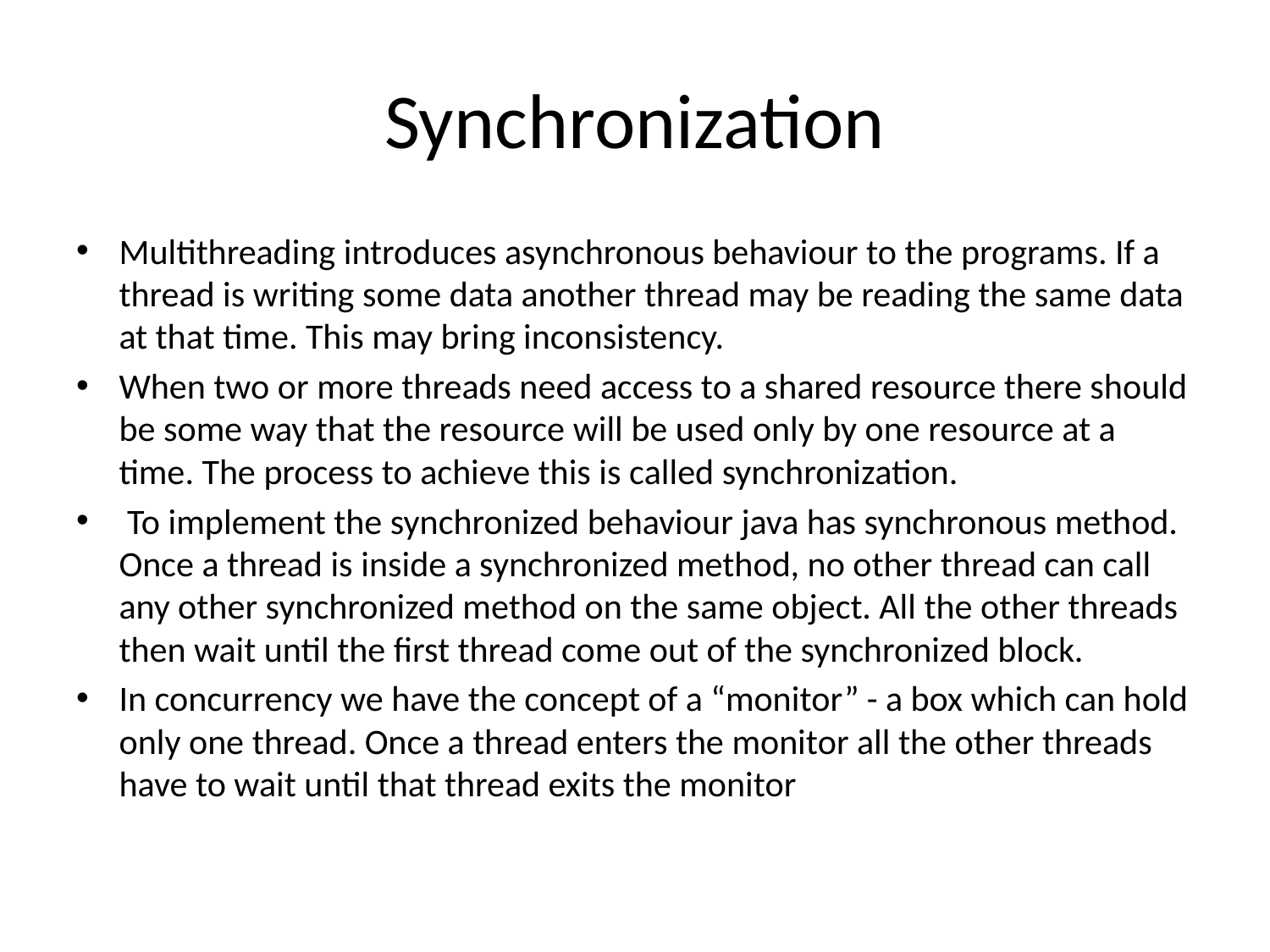

# Synchronization
Multithreading introduces asynchronous behaviour to the programs. If a thread is writing some data another thread may be reading the same data at that time. This may bring inconsistency.
When two or more threads need access to a shared resource there should be some way that the resource will be used only by one resource at a time. The process to achieve this is called synchronization.
 To implement the synchronized behaviour java has synchronous method. Once a thread is inside a synchronized method, no other thread can call any other synchronized method on the same object. All the other threads then wait until the first thread come out of the synchronized block.
In concurrency we have the concept of a “monitor” - a box which can hold only one thread. Once a thread enters the monitor all the other threads have to wait until that thread exits the monitor